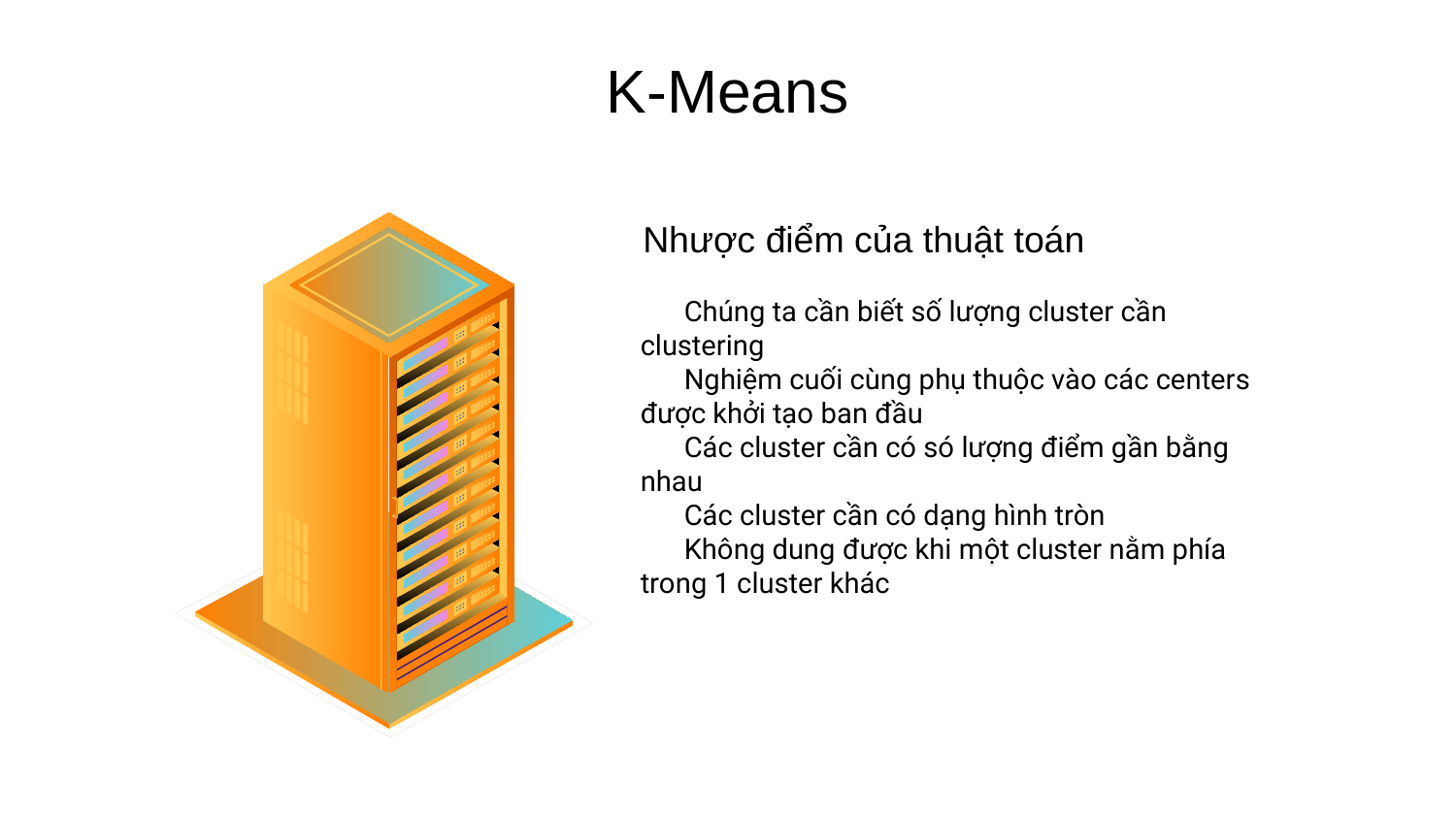

# K-Means
Nhược điểm của thuật toán
Chúng ta cần biết số lượng cluster cần clustering
Nghiệm cuối cùng phụ thuộc vào các centers được khởi tạo ban đầu
Các cluster cần có só lượng điểm gần bằng nhau
Các cluster cần có dạng hình tròn
Không dung được khi một cluster nằm phía trong 1 cluster khác